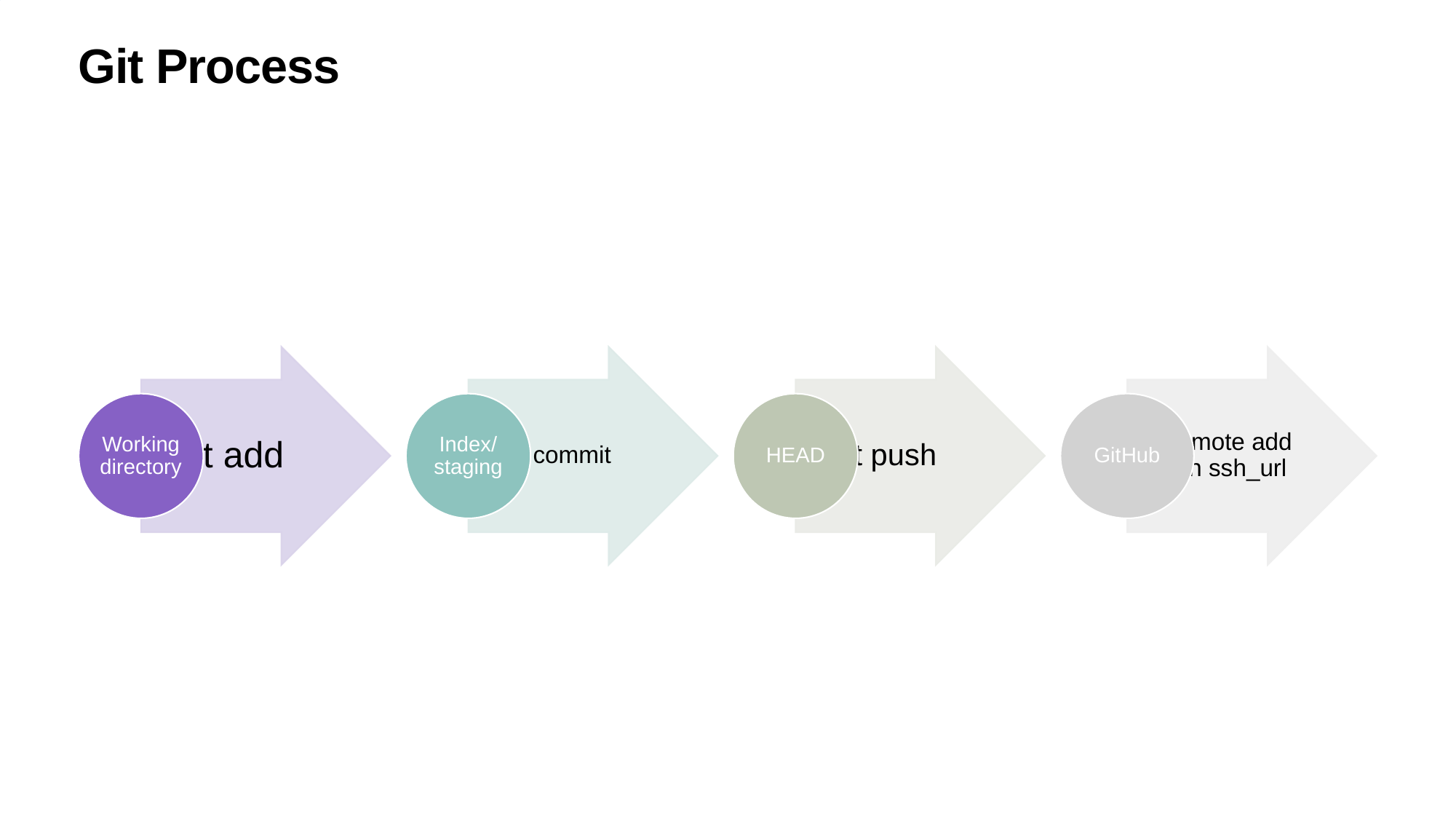

# Git Process
git add
Working directory
git commit
Index/ staging
git push
HEAD
git remote add origin ssh_url
GitHub